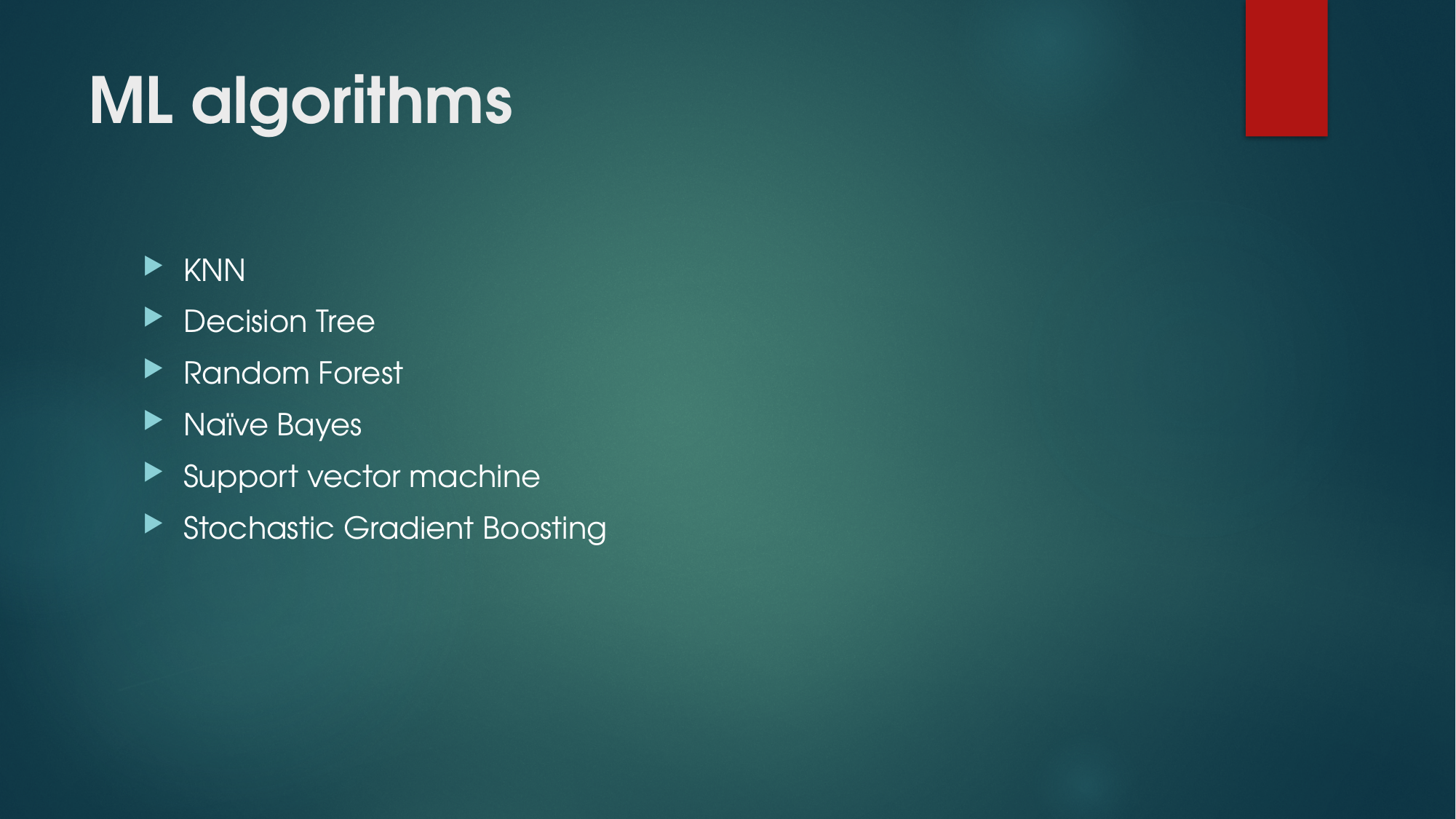

# ML algorithms
KNN
Decision Tree
Random Forest
Naïve Bayes
Support vector machine
Stochastic Gradient Boosting